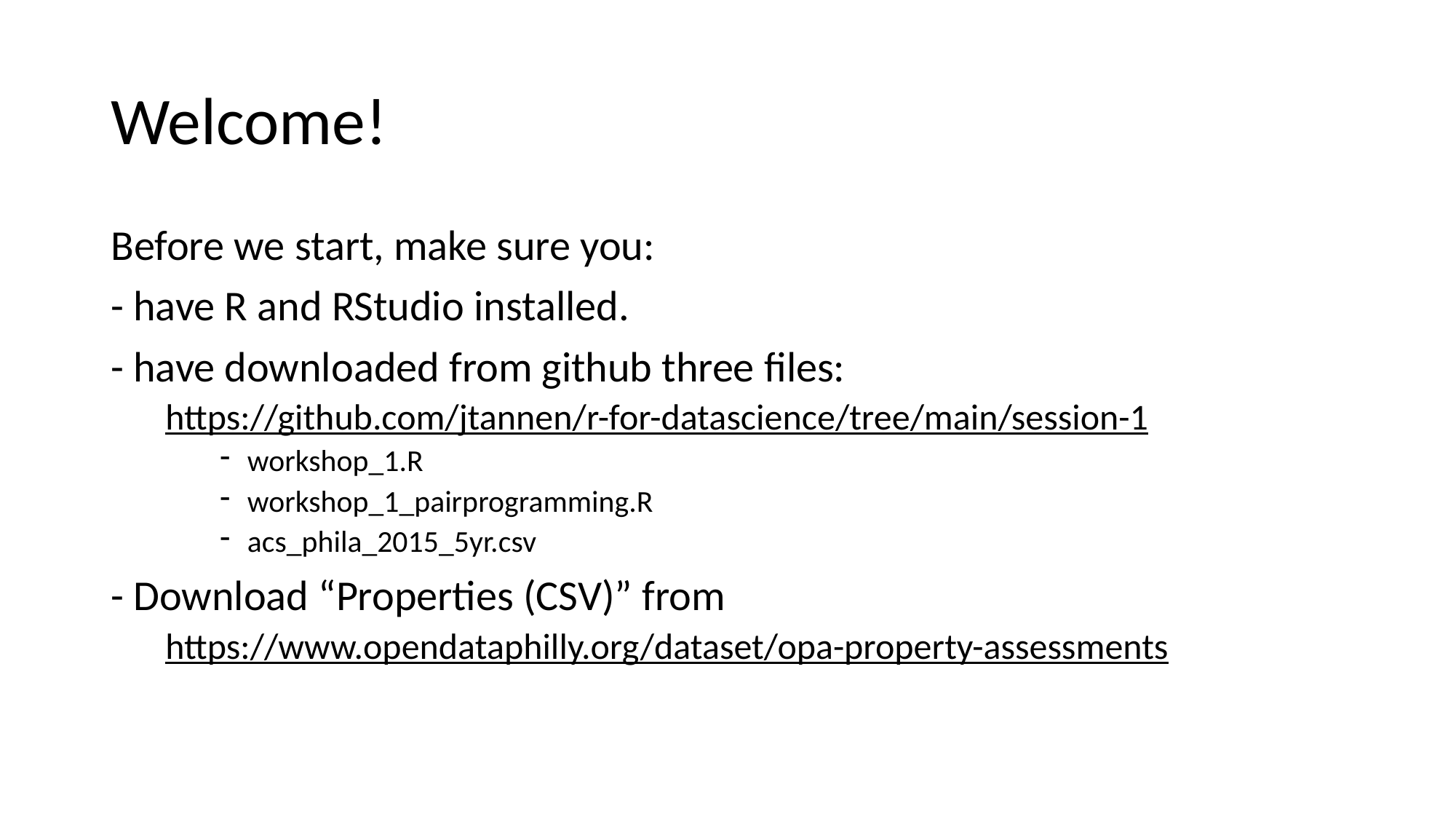

# Welcome!
Before we start, make sure you:
- have R and RStudio installed.
- have downloaded from github three files:
https://github.com/jtannen/r-for-datascience/tree/main/session-1
workshop_1.R
workshop_1_pairprogramming.R
acs_phila_2015_5yr.csv
- Download “Properties (CSV)” from
https://www.opendataphilly.org/dataset/opa-property-assessments